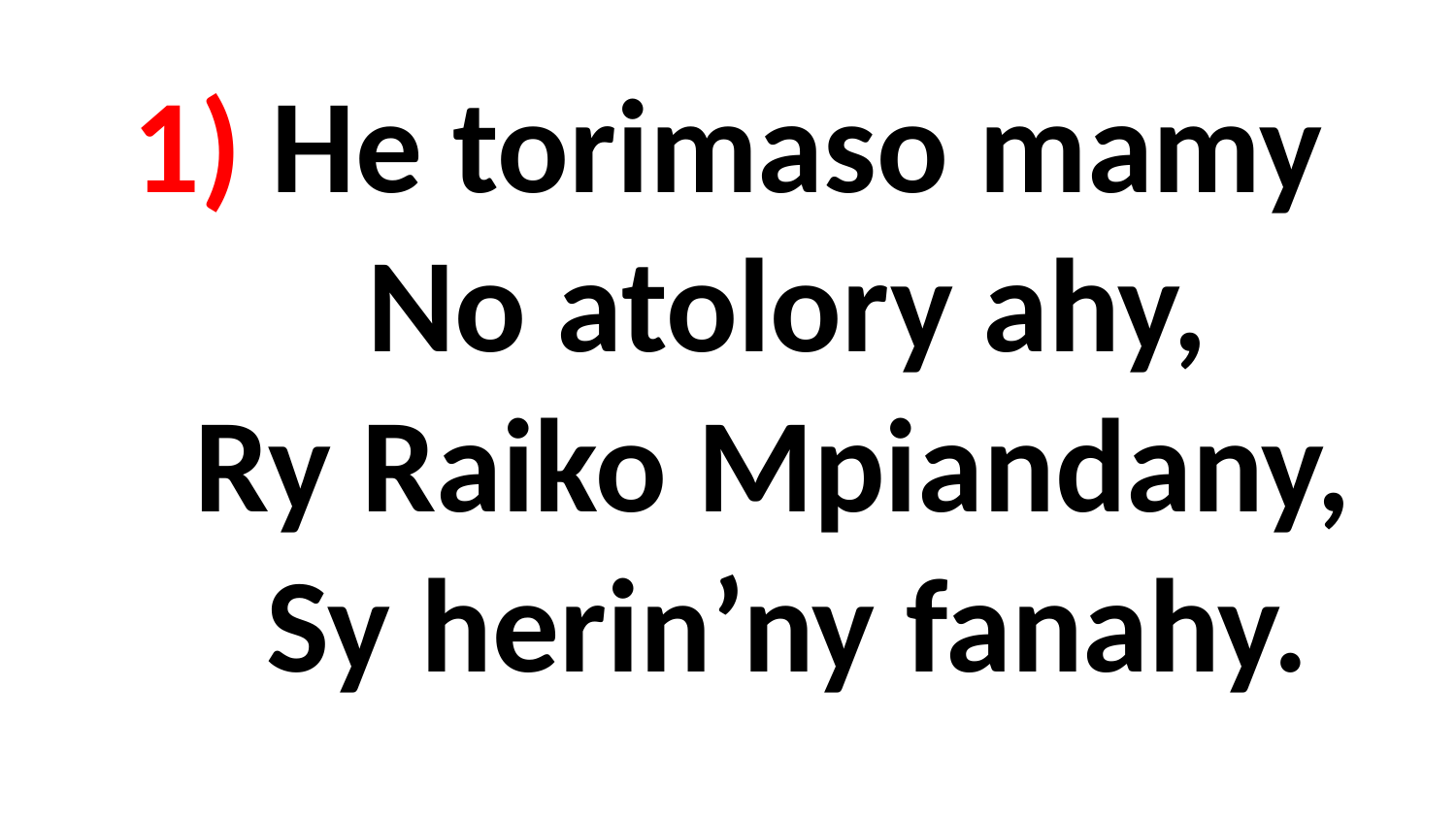

# 1) He torimaso mamy No atolory ahy, Ry Raiko Mpiandany, Sy herin’ny fanahy.